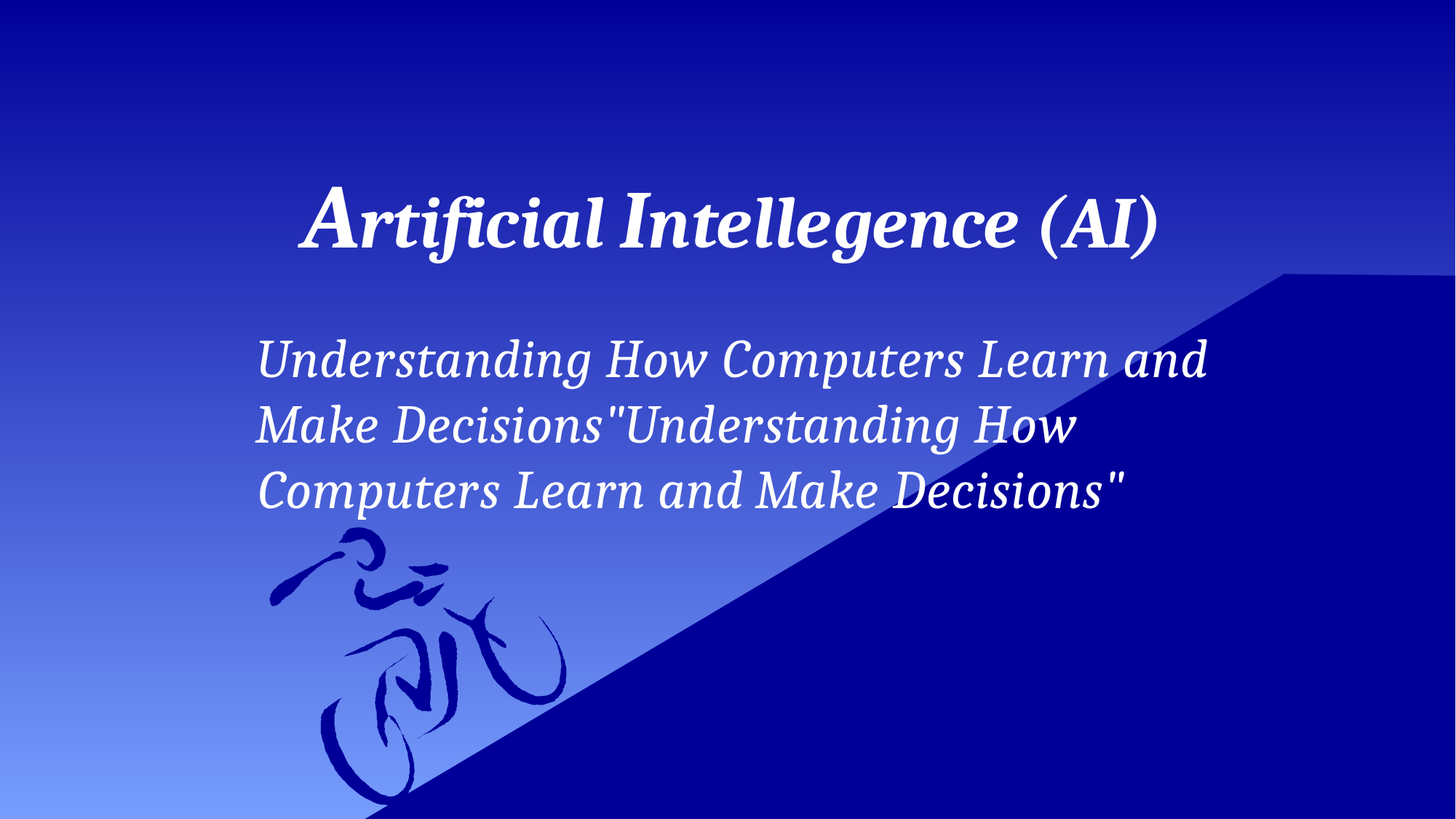

# Artificial Intellegence (AI)
Understanding How Computers Learn and Make Decisions"Understanding How Computers Learn and Make Decisions"